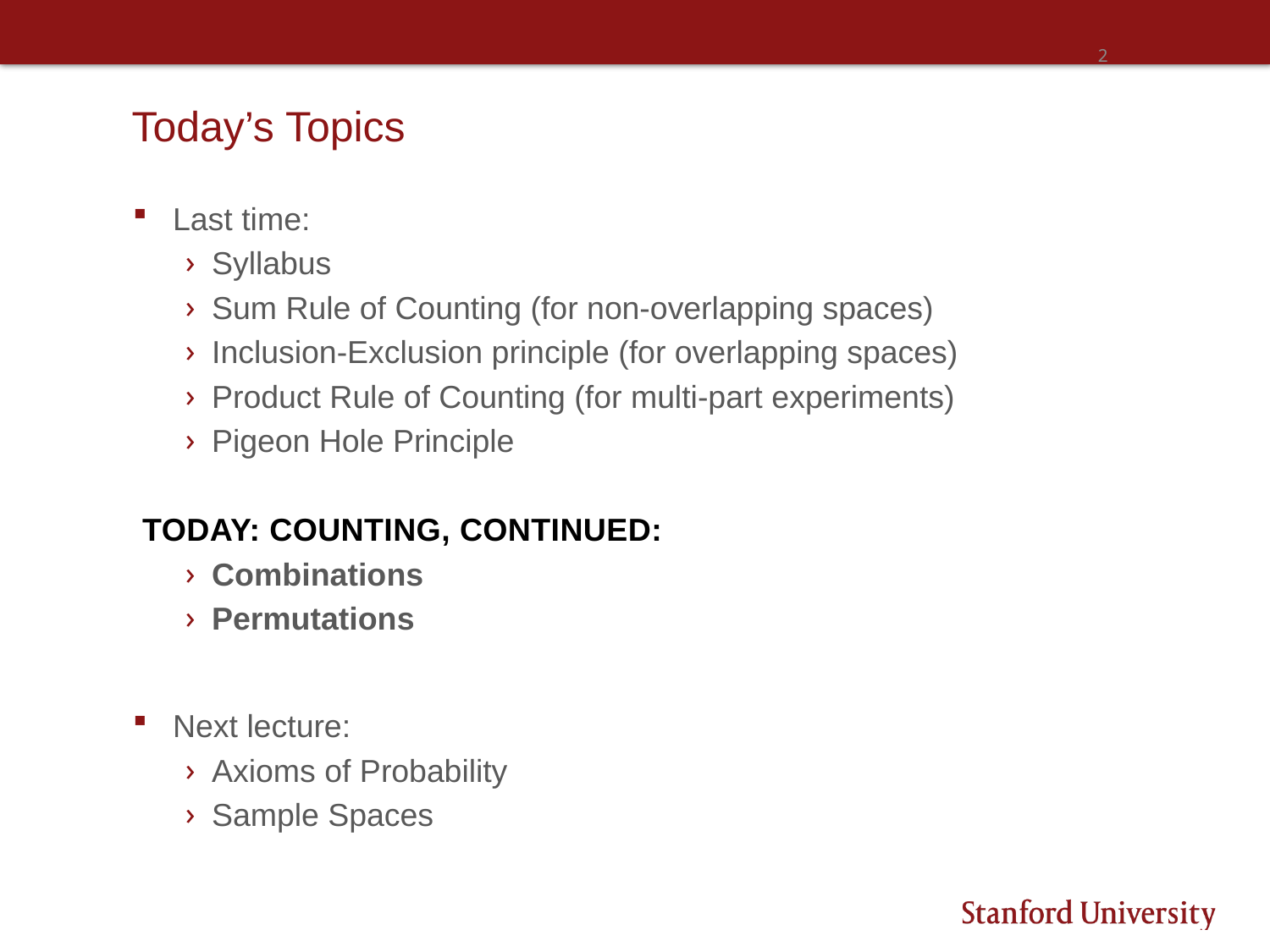

2
# Today’s Topics
Last time:
Syllabus
Sum Rule of Counting (for non-overlapping spaces)
Inclusion-Exclusion principle (for overlapping spaces)
Product Rule of Counting (for multi-part experiments)
Pigeon Hole Principle

TODAY: Counting, continued:
Combinations
Permutations

Next lecture:
Axioms of Probability
Sample Spaces